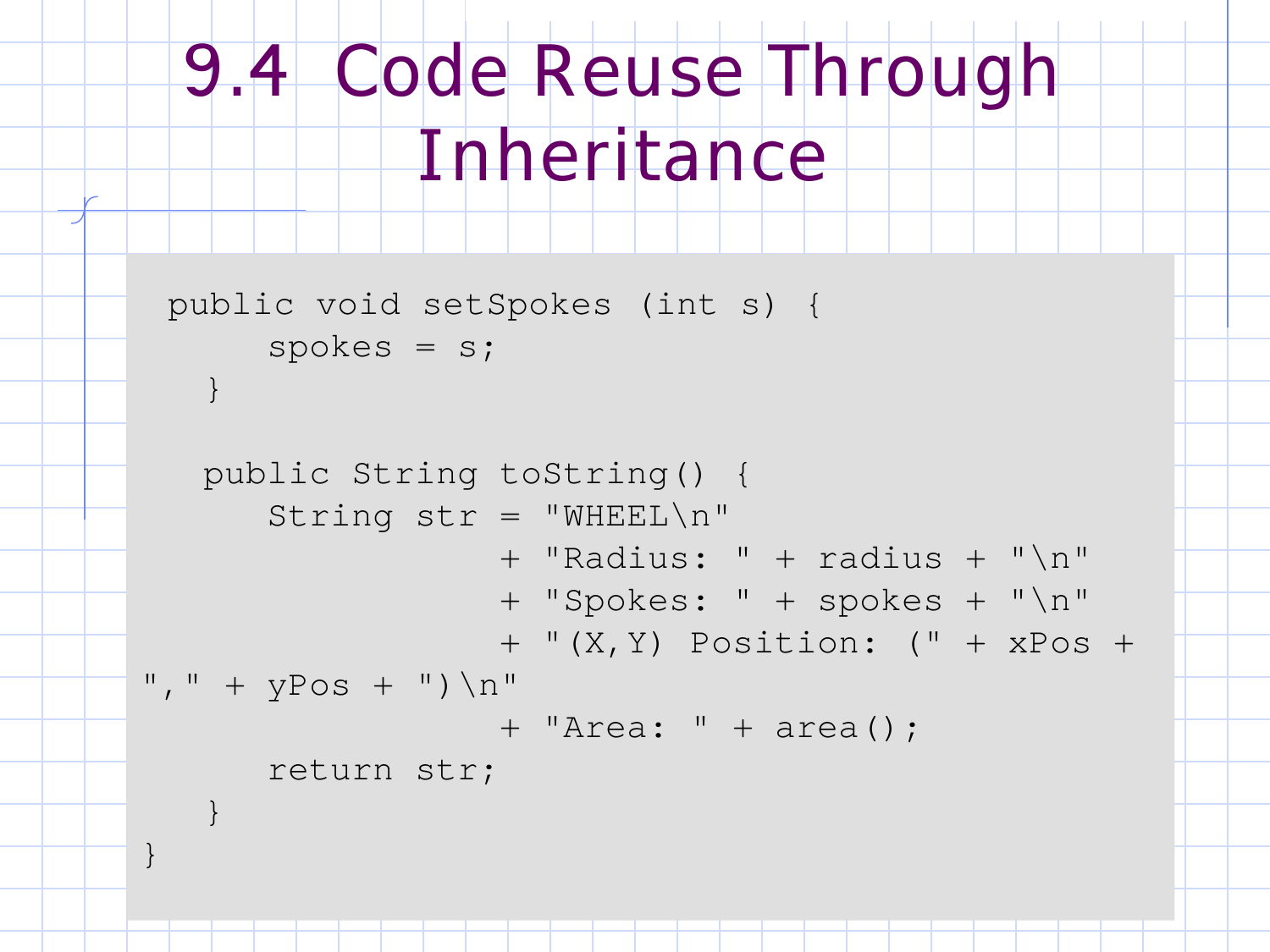

# 9.4  Code Reuse Through Inheritance

   public void setSpokes (int s) {
      spokes = s;
   }

   public String toString() {
      String str = "WHEEL\n"
                 + "Radius: " + radius + "\n"
                 + "Spokes: " + spokes + "\n"
                 + "(X,Y) Position: (" + xPos + "," + yPos + ")\n"
                 + "Area: " + area();
      return str;
   }
}